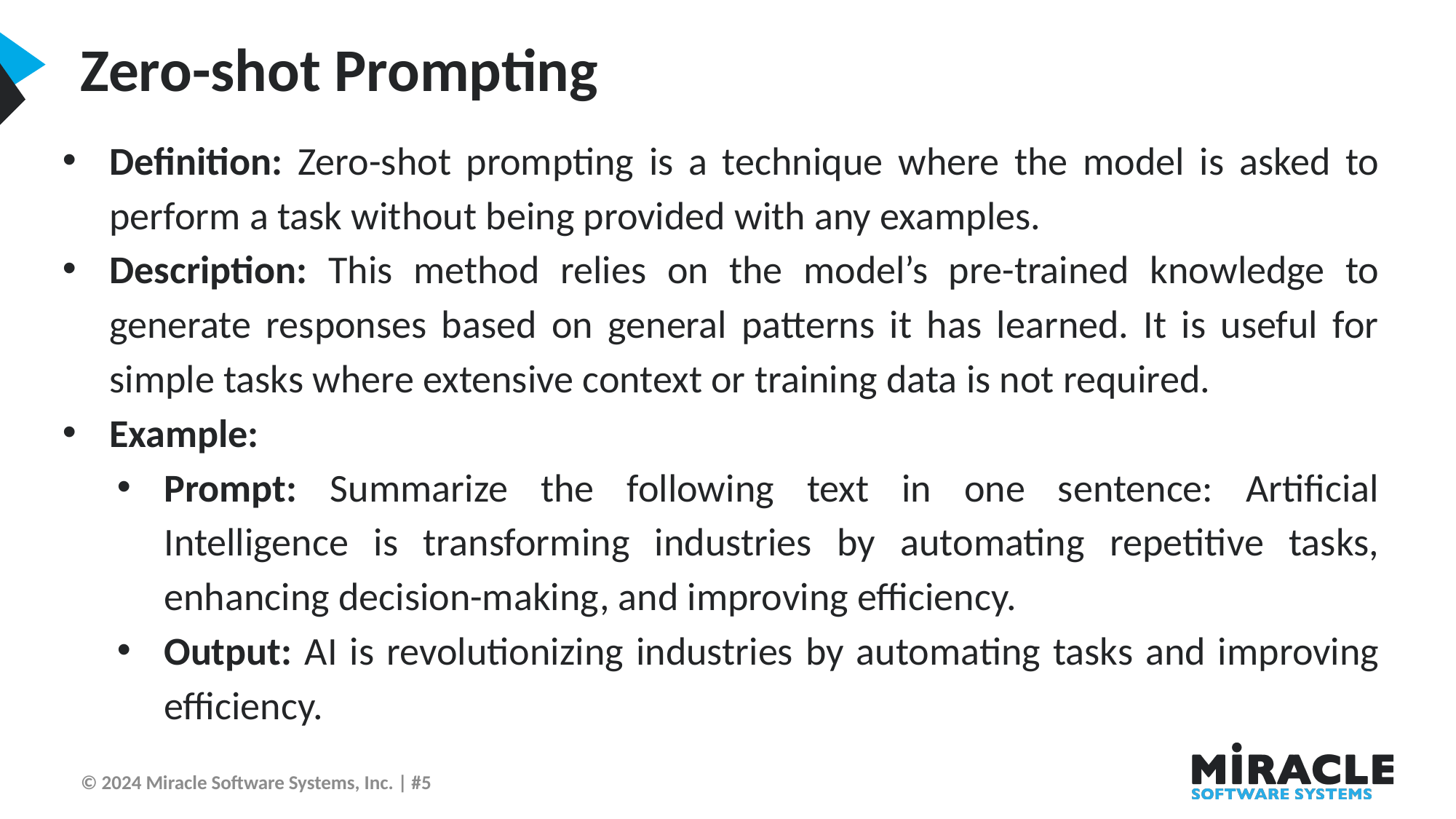

Zero-shot Prompting
Definition: Zero-shot prompting is a technique where the model is asked to perform a task without being provided with any examples.
Description: This method relies on the model’s pre-trained knowledge to generate responses based on general patterns it has learned. It is useful for simple tasks where extensive context or training data is not required.
Example:
Prompt: Summarize the following text in one sentence: Artificial Intelligence is transforming industries by automating repetitive tasks, enhancing decision-making, and improving efficiency.
Output: AI is revolutionizing industries by automating tasks and improving efficiency.